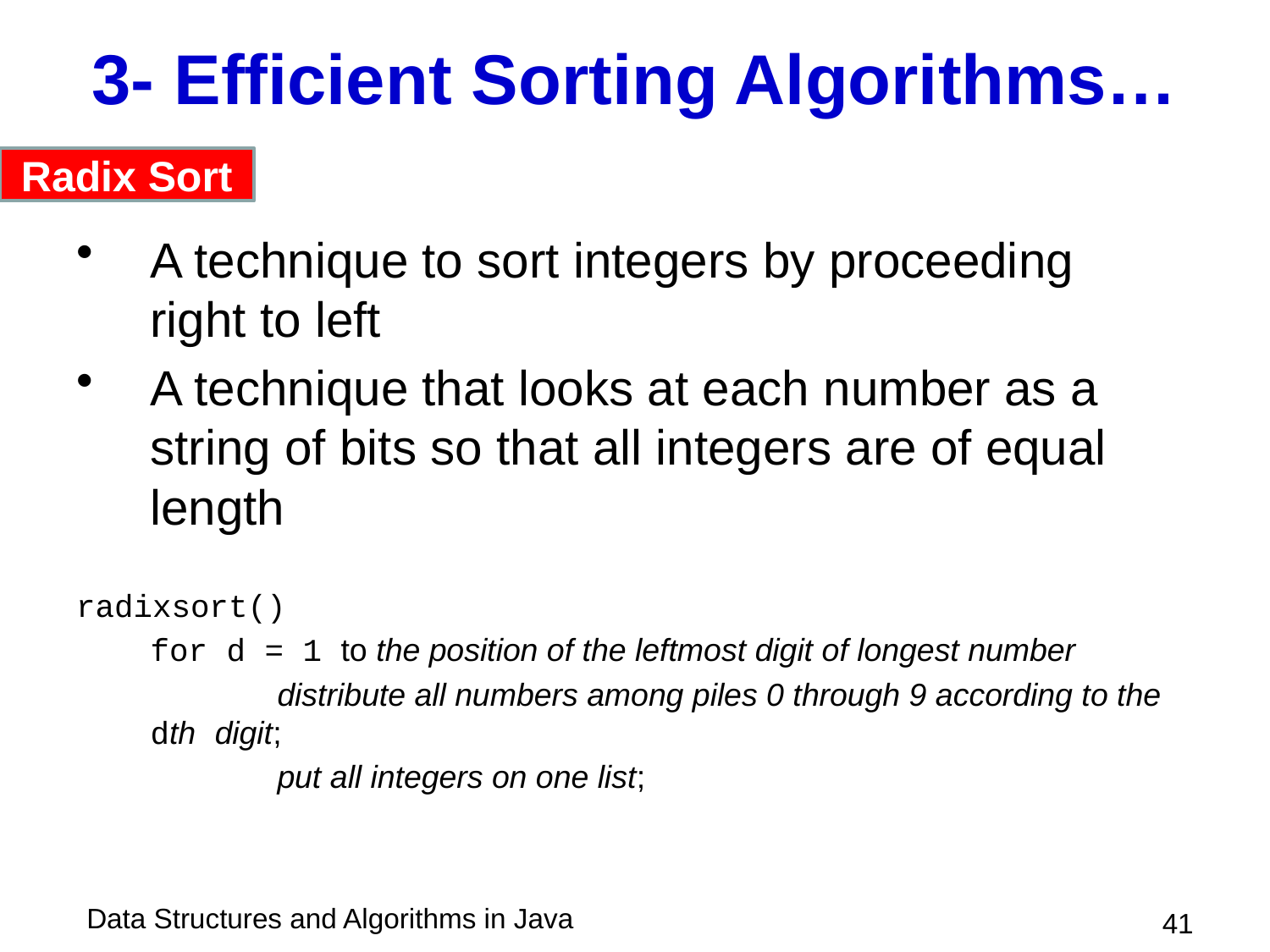

# 3- Efficient Sorting Algorithms…
Radix Sort
A technique to sort integers by proceeding
right to left
A technique that looks at each number as a string of bits so that all integers are of equal length

radixsort()
	for d = 1 to the position of the leftmost digit of longest number
		distribute all numbers among piles 0 through 9 according to the dth digit;
		put all integers on one list;

 41